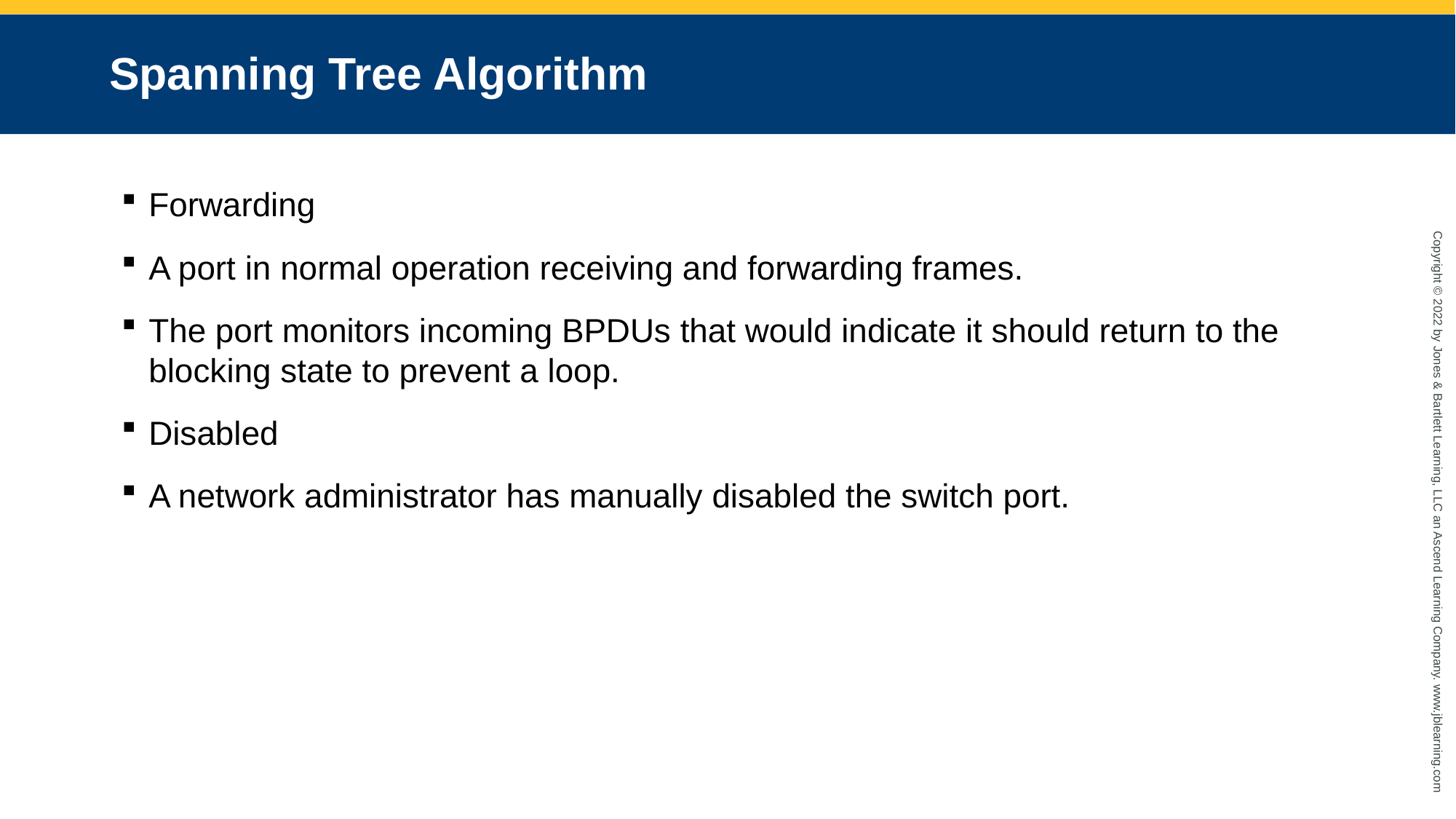

# Spanning Tree Algorithm
Forwarding
A port in normal operation receiving and forwarding frames.
The port monitors incoming BPDUs that would indicate it should return to the blocking state to prevent a loop.
Disabled
A network administrator has manually disabled the switch port.